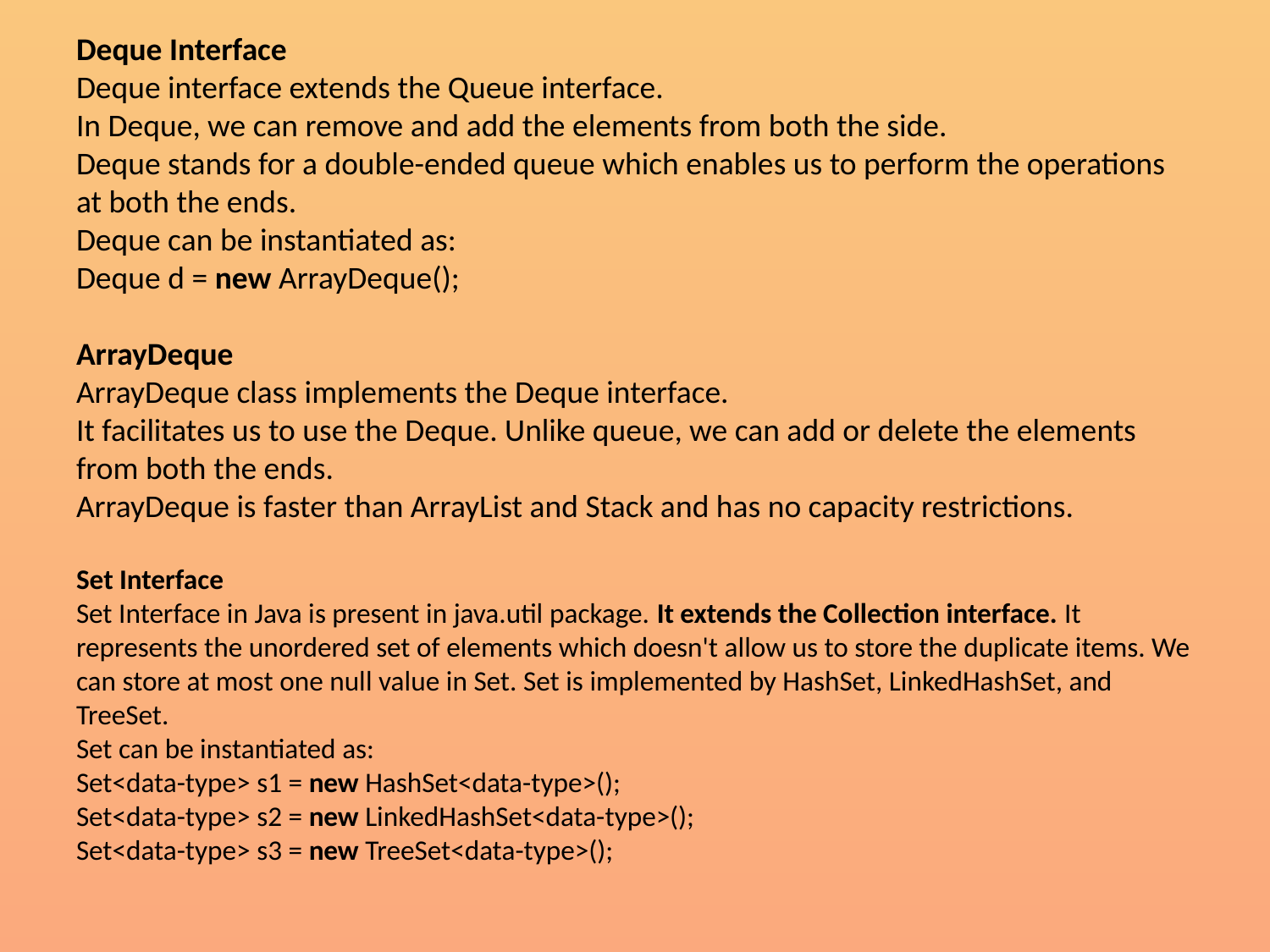

# Deque Interface Deque interface extends the Queue interface. In Deque, we can remove and add the elements from both the side. Deque stands for a double-ended queue which enables us to perform the operations at both the ends. Deque can be instantiated as: Deque d = new ArrayDeque();   ArrayDeque ArrayDeque class implements the Deque interface. It facilitates us to use the Deque. Unlike queue, we can add or delete the elements from both the ends. ArrayDeque is faster than ArrayList and Stack and has no capacity restrictions. Set Interface Set Interface in Java is present in java.util package. It extends the Collection interface. It represents the unordered set of elements which doesn't allow us to store the duplicate items. We can store at most one null value in Set. Set is implemented by HashSet, LinkedHashSet, and TreeSet. Set can be instantiated as: Set<data-type> s1 = new HashSet<data-type>();   Set<data-type> s2 = new LinkedHashSet<data-type>();   Set<data-type> s3 = new TreeSet<data-type>();